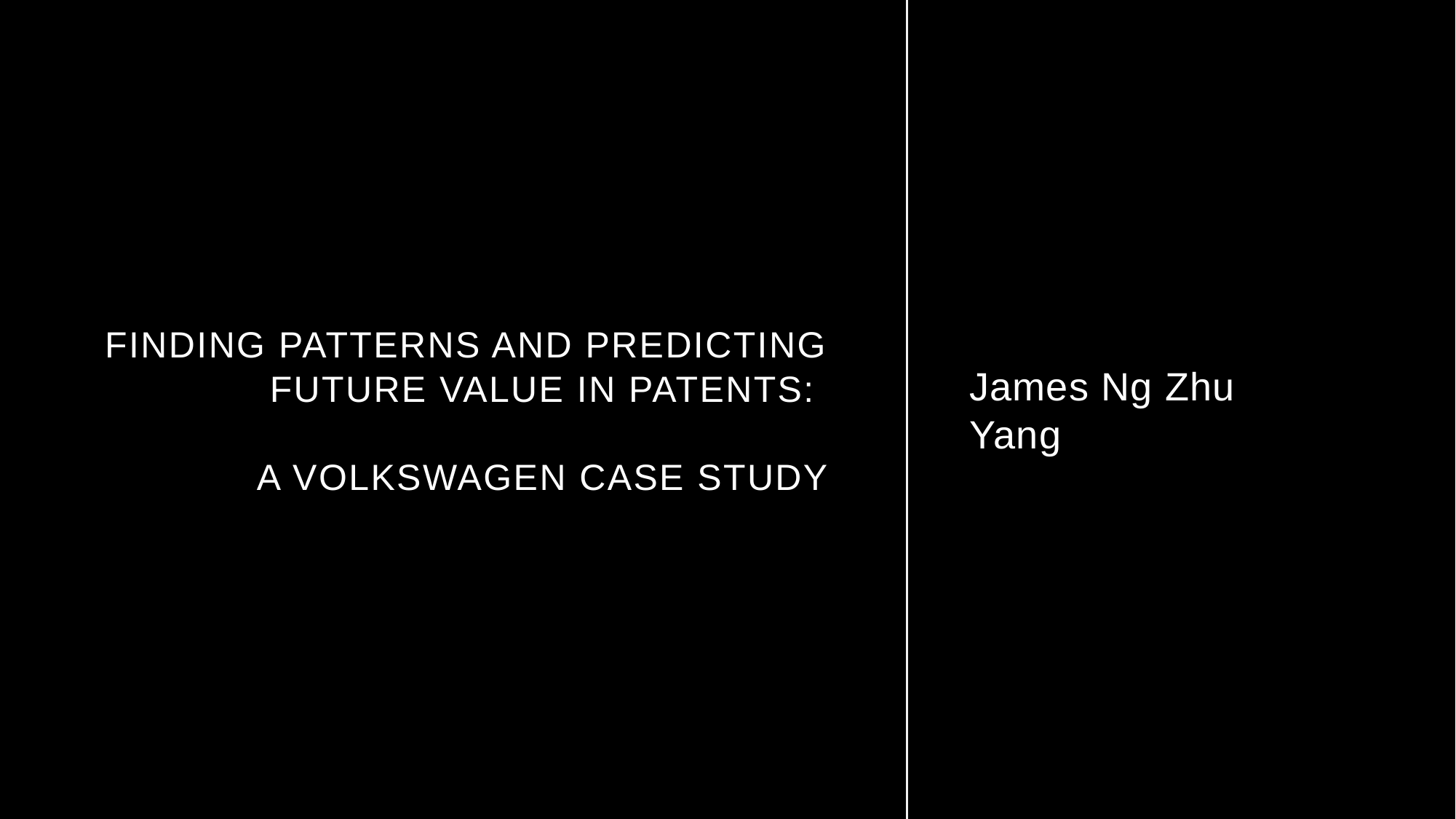

# Finding patterns and predicting future value in patents: A Volkswagen Case Study
James Ng Zhu Yang
For Internal Use Only